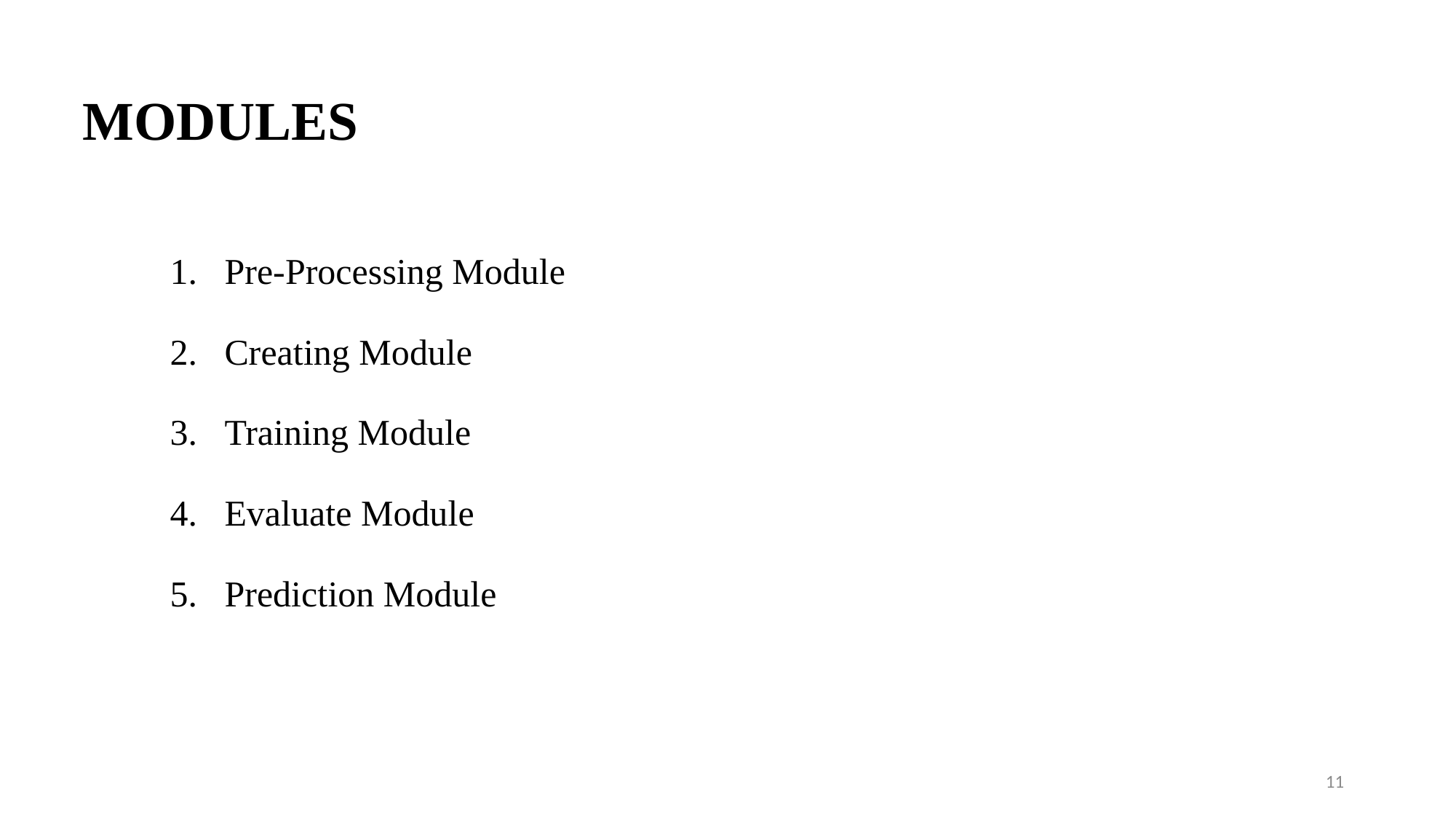

# MODULES
Pre-Processing Module
Creating Module
Training Module
Evaluate Module
Prediction Module
11